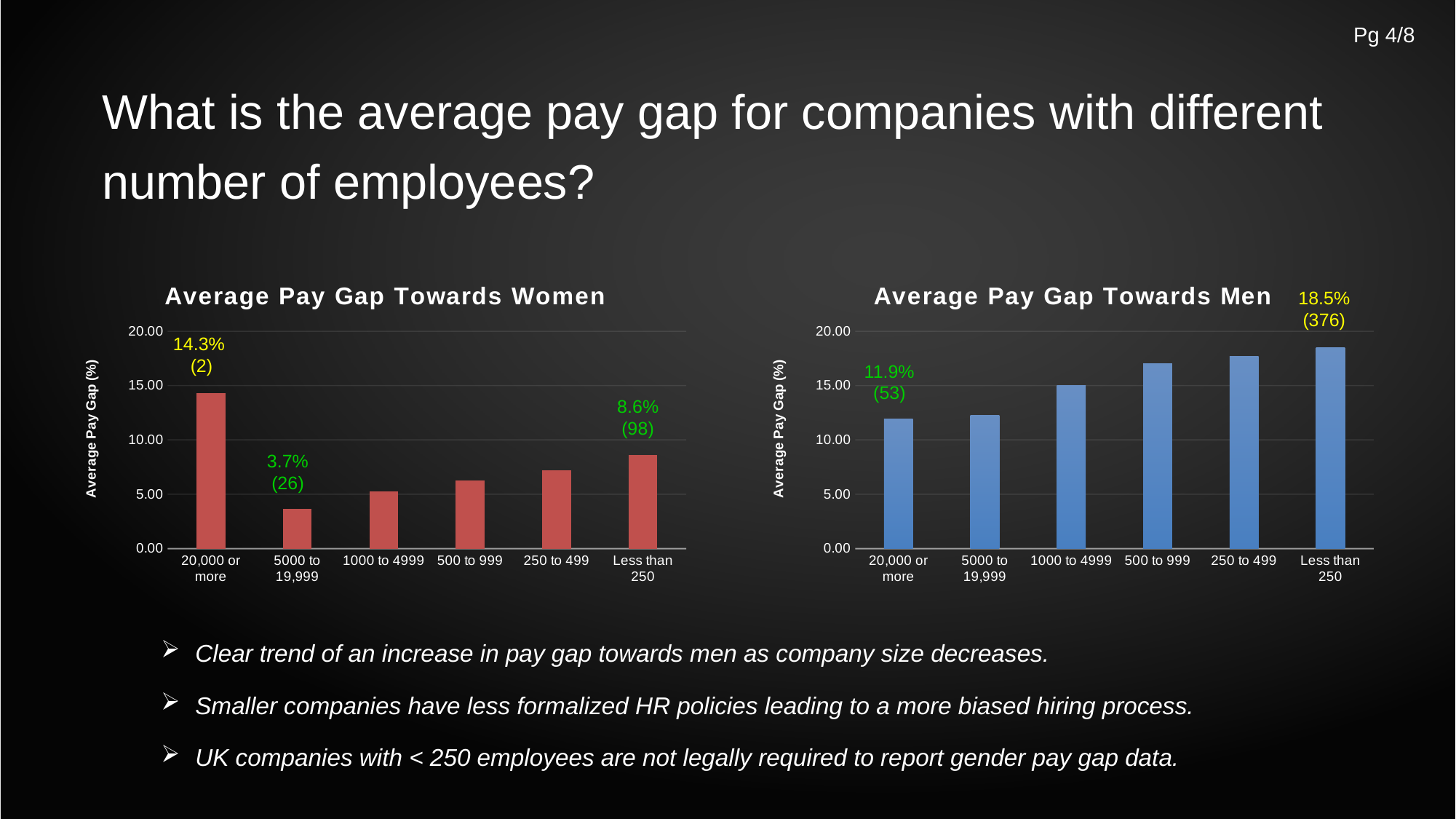

What is the average pay gap for companies with different number of employees?

### Chart: Average Pay Gap Towards Women

| Category | Total |
|---|---|
| 20,000 or more | 14.3 |
| 5000 to 19,999 | 3.6653846153846152 |
| 1000 to 4999 | 5.293181818181819 |
| 500 to 999 | 6.270550161812298 |
| 250 to 499 | 7.174315068493151 |
| Less than 250 | 8.64387755102041 |

### Chart: Average Pay Gap Towards Men

| Category | Total |
|---|---|
| 20,000 or more | 11.922641509433962 |
| 5000 to 19,999 | 12.289512195121949 |
| 1000 to 4999 | 15.02183840749416 |
| 500 to 999 | 17.042186666666694 |
| 250 to 499 | 17.686867432474386 |
| Less than 250 | 18.50930851063829 |
18.5% (376)
14.3%
(2)
11.9%
(53)
8.6%
(98)
3.7%
(26)
Clear trend of an increase in pay gap towards men as company size decreases.
Smaller companies have less formalized HR policies leading to a more biased hiring process.
UK companies with < 250 employees are not legally required to report gender pay gap data.